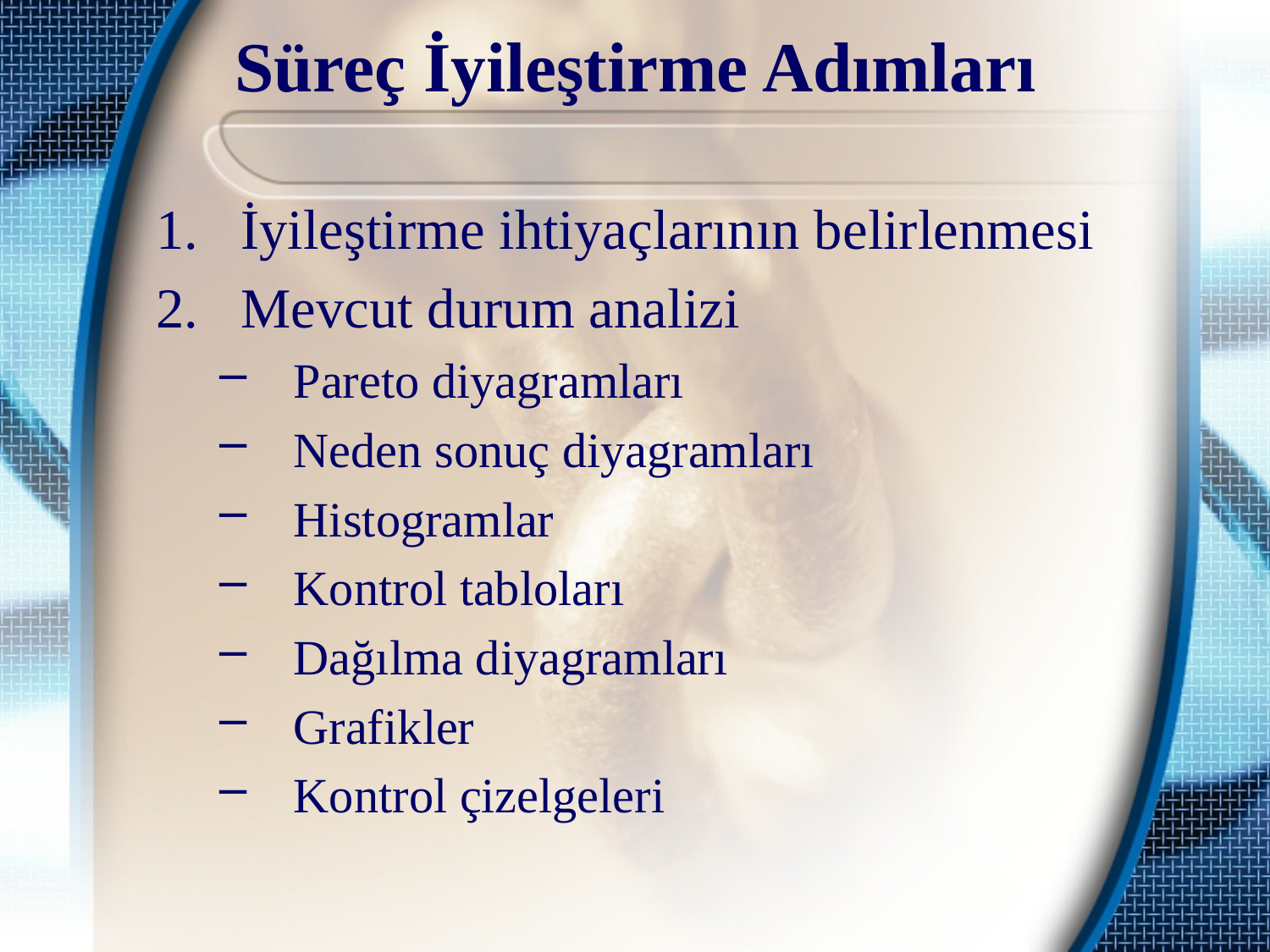

# Süreç İyileştirme Adımları
İyileştirme ihtiyaçlarının belirlenmesi
Mevcut durum analizi
Pareto diyagramları
Neden sonuç diyagramları
Histogramlar
Kontrol tabloları
Dağılma diyagramları
Grafikler
Kontrol çizelgeleri